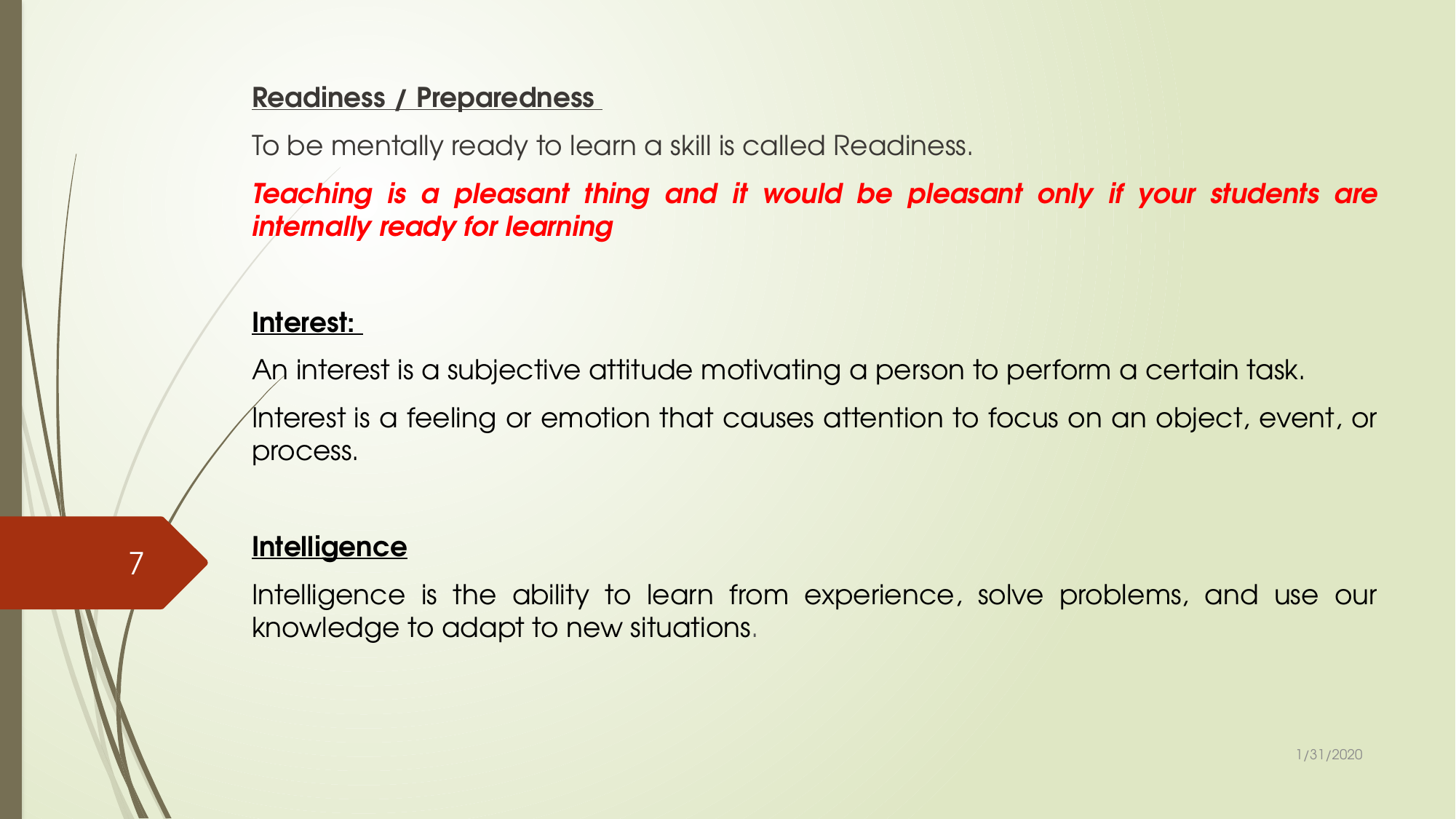

Readiness / Preparedness
To be mentally ready to learn a skill is called Readiness.
Teaching is a pleasant thing and it would be pleasant only if your students are internally ready for learning

Interest:
An interest is a subjective attitude motivating a person to perform a certain task.
Interest is a feeling or emotion that causes attention to focus on an object, event, or process.

Intelligence
Intelligence is the ability to learn from experience, solve problems, and use our knowledge to adapt to new situations.

7
1/31/2020